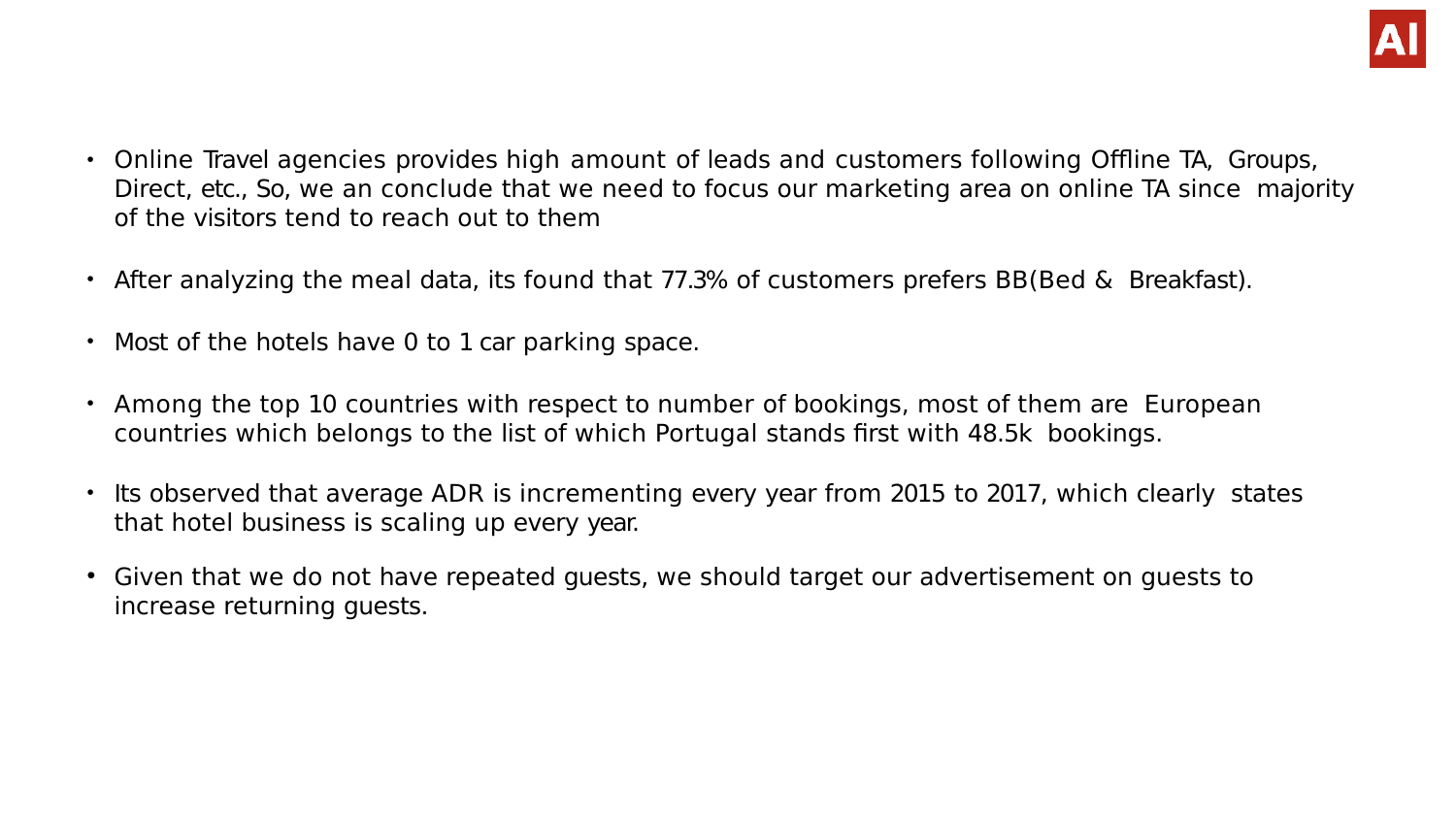

Online Travel agencies provides high amount of leads and customers following Offline TA,  Groups, Direct, etc., So, we an conclude that we need to focus our marketing area on online TA since  majority of the visitors tend to reach out to them

After analyzing the meal data, its found that 77.3% of customers prefers BB(Bed &  Breakfast).

Most of the hotels have 0 to 1 car parking space.

Among the top 10 countries with respect to number of bookings, most of them are  European countries which belongs to the list of which Portugal stands first with 48.5k  bookings.

Its observed that average ADR is incrementing every year from 2015 to 2017, which clearly  states that hotel business is scaling up every year.
Given that we do not have repeated guests, we should target our advertisement on guests to  increase returning guests.